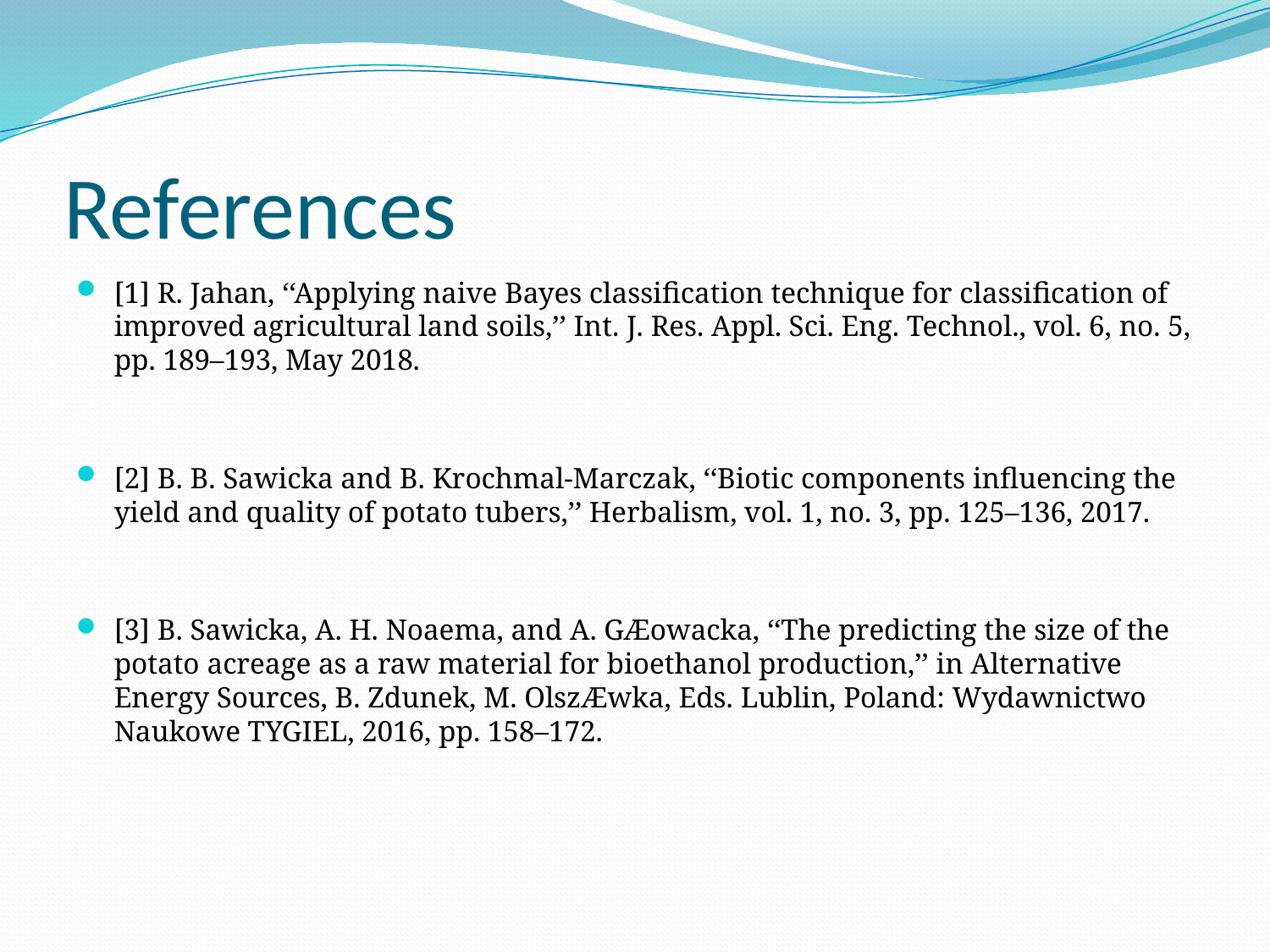

# References
[1] R. Jahan, ‘‘Applying naive Bayes classification technique for classification of improved agricultural land soils,’’ Int. J. Res. Appl. Sci. Eng. Technol., vol. 6, no. 5, pp. 189–193, May 2018.

[2] B. B. Sawicka and B. Krochmal-Marczak, ‘‘Biotic components influencing the yield and quality of potato tubers,’’ Herbalism, vol. 1, no. 3, pp. 125–136, 2017.

[3] B. Sawicka, A. H. Noaema, and A. GÆowacka, ‘‘The predicting the size of the potato acreage as a raw material for bioethanol production,’’ in Alternative Energy Sources, B. Zdunek, M. OlszÆwka, Eds. Lublin, Poland: Wydawnictwo Naukowe TYGIEL, 2016, pp. 158–172.